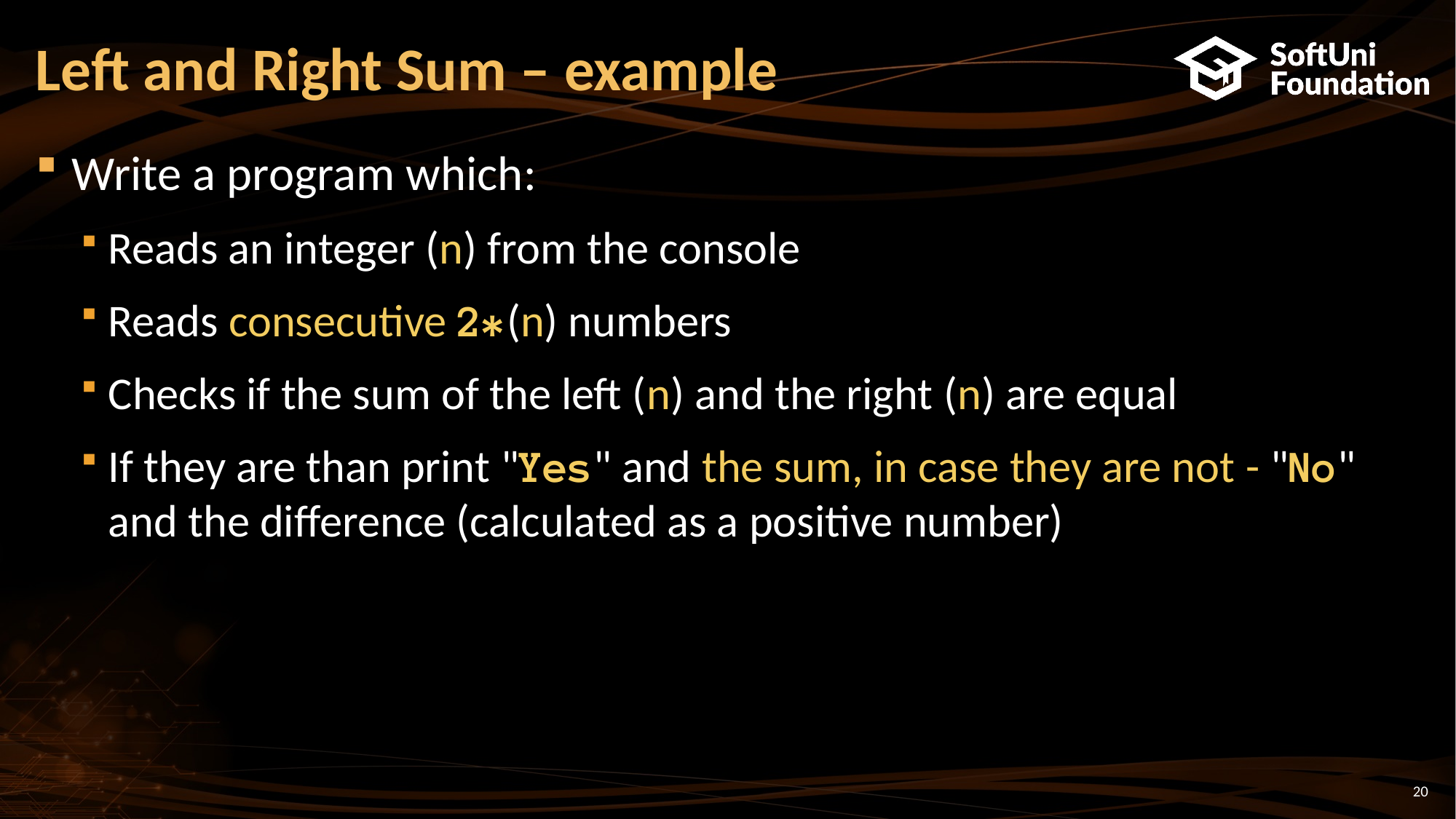

# Left and Right Sum – example
Write a program which:
Reads an integer (n) from the console
Reads consecutive 2*(n) numbers
Checks if the sum of the left (n) and the right (n) are equal
If they are than print "Yes" and the sum, in case they are not - "No" and the difference (calculated as a positive number)
20